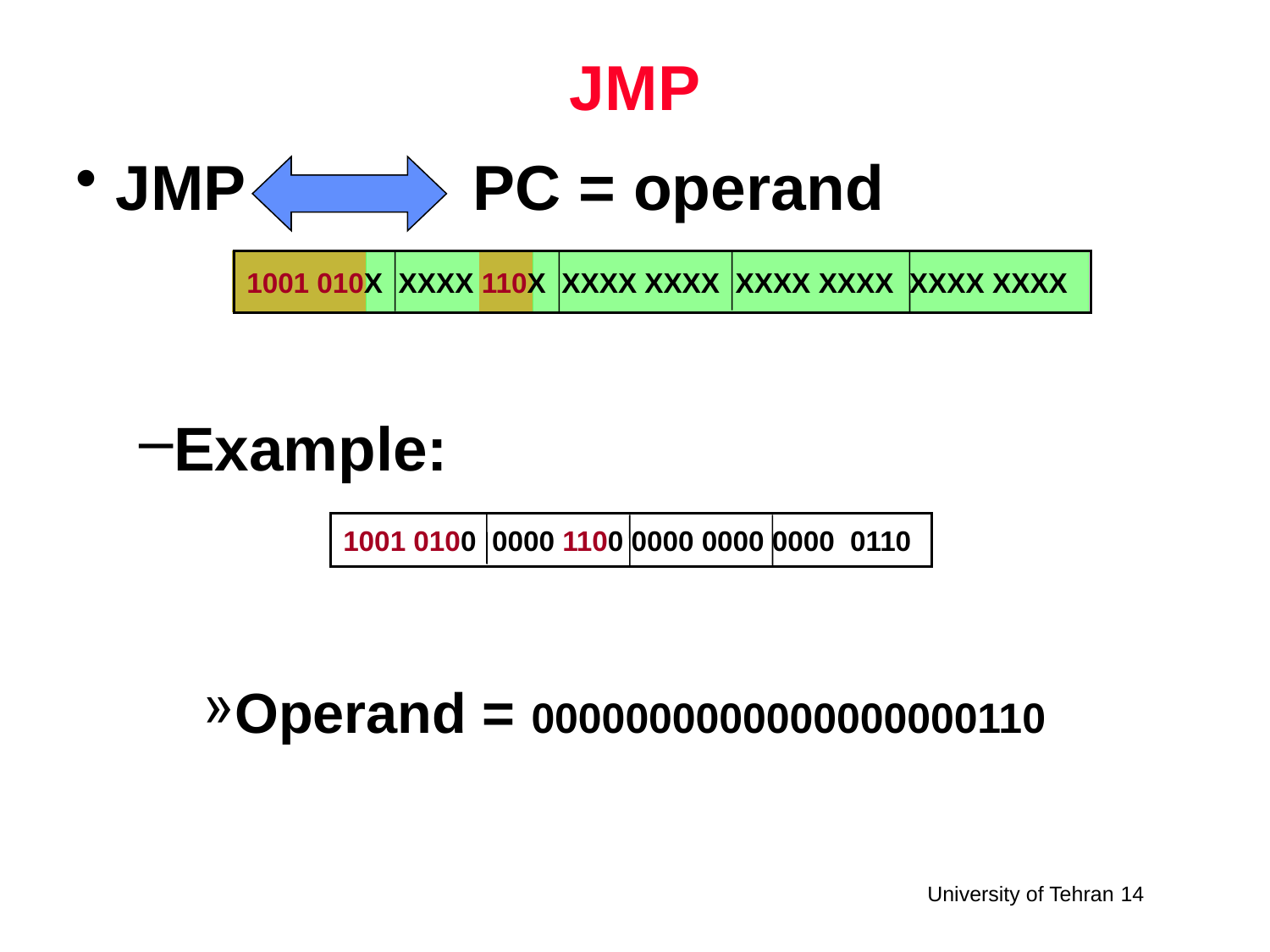

# JMP
JMP             PC = operand

Example:

Operand = 0000000000000000000110

1001 010X  XXXX 110X  XXXX XXXX  XXXX XXXX  XXXX XXXX

1001 0100  0000 1100 0000 0000 0000  0110